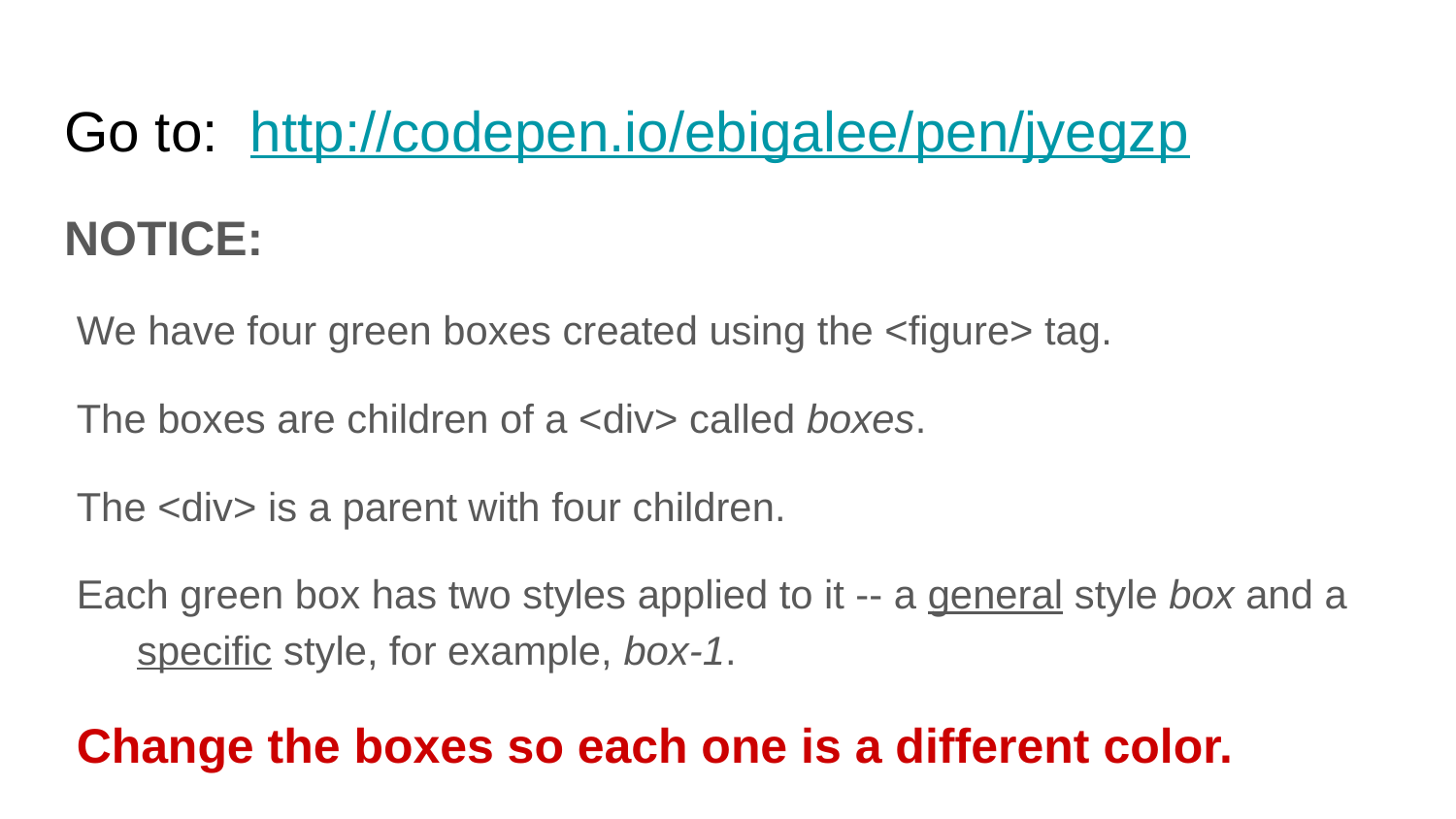

# Go to:  http://codepen.io/ebigalee/pen/jyegzp

NOTICE:
We have four green boxes created using the <figure> tag.
The boxes are children of a <div> called boxes.
The <div> is a parent with four children.
Each green box has two styles applied to it -- a general style box and a specific style, for example, box-1.
Change the boxes so each one is a different color.